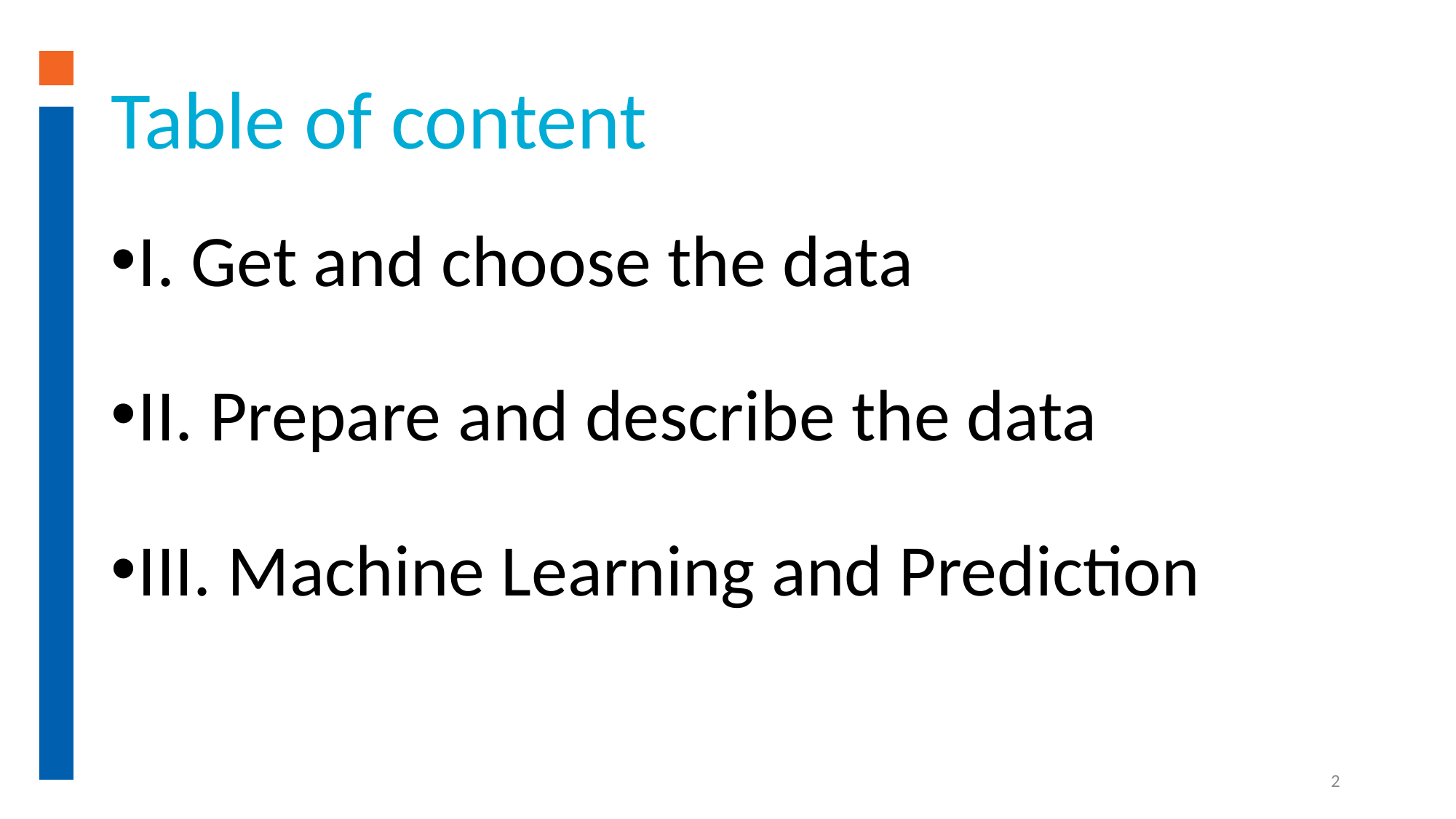

# Table of content

I. Get and choose the data

II. Prepare and describe the data

III. Machine Learning and Prediction
2